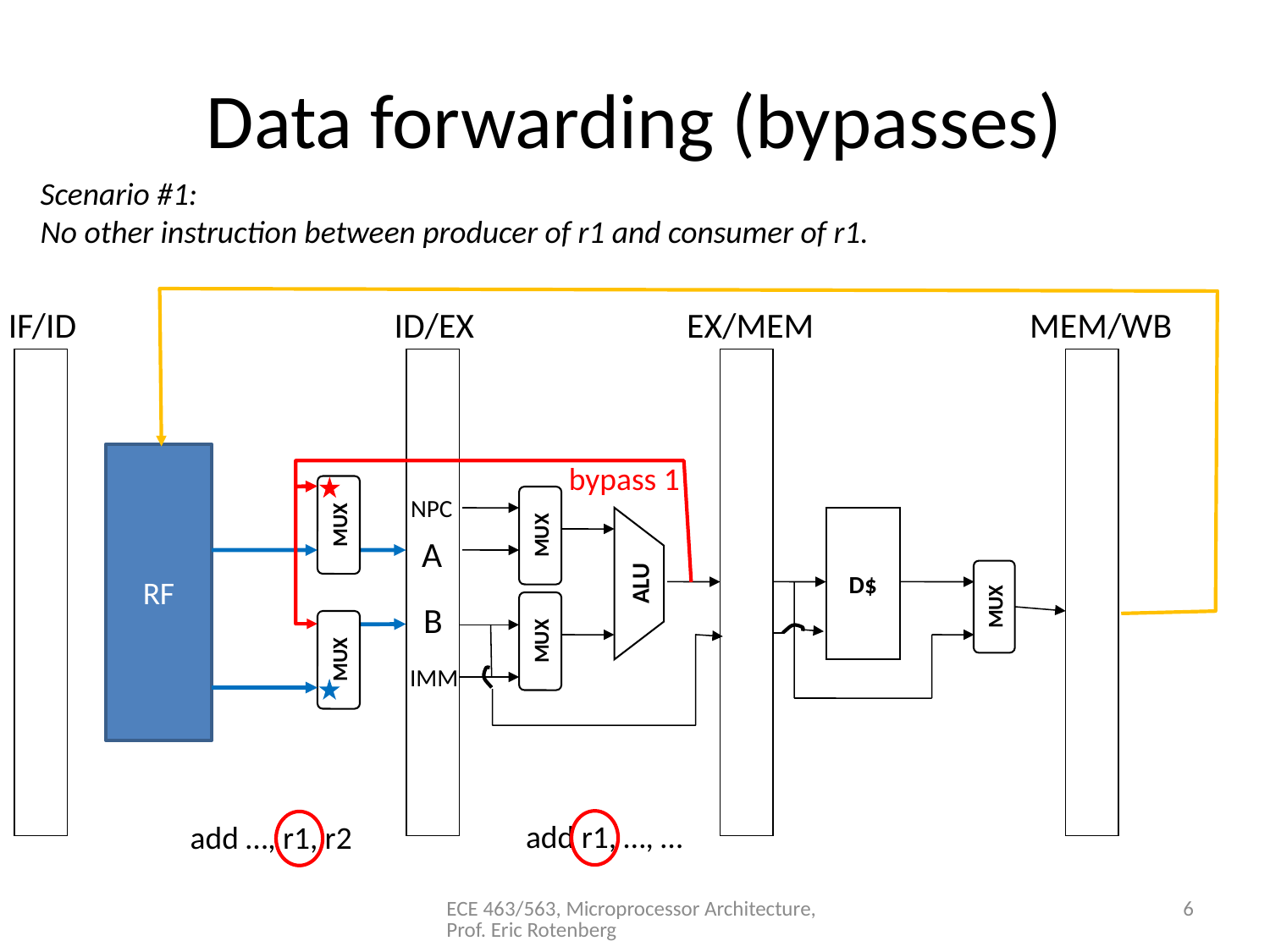

# Data forwarding (bypasses)
Scenario #1:
No other instruction between producer of r1 and consumer of r1.

IF/ID
ID/EX
EX/MEM
MEM/WB

RF
bypass 1

NPC
MUX

D$
MUX
A

ALU

MUX
B
MUX

MUX
IMM

add r1, …, …

add …, r1, r2

ECE 463/563, Microprocessor Architecture, Prof. Eric Rotenberg
6